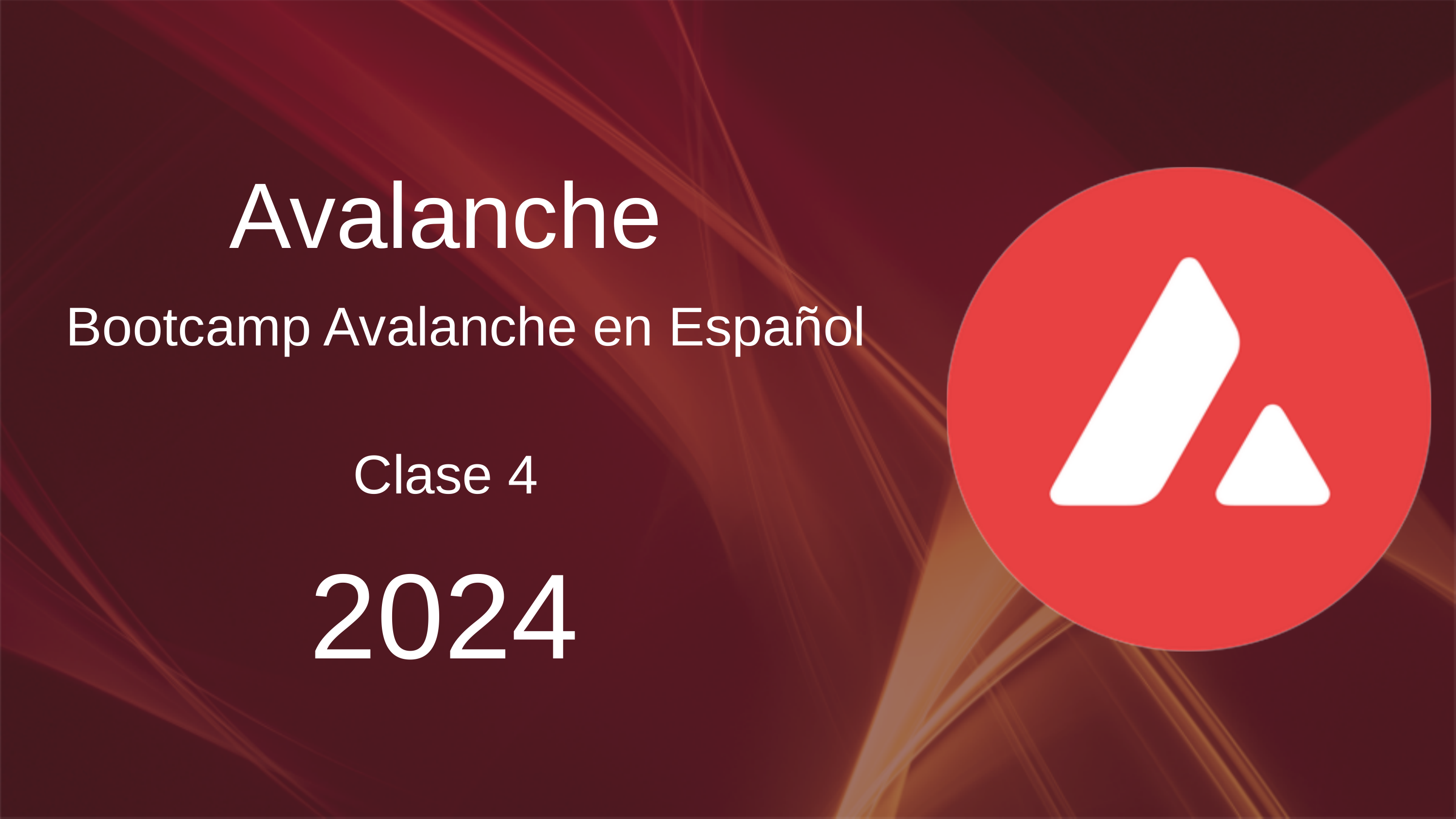

Avalanche

Bootcamp Avalanche en Español
Clase 4

2024